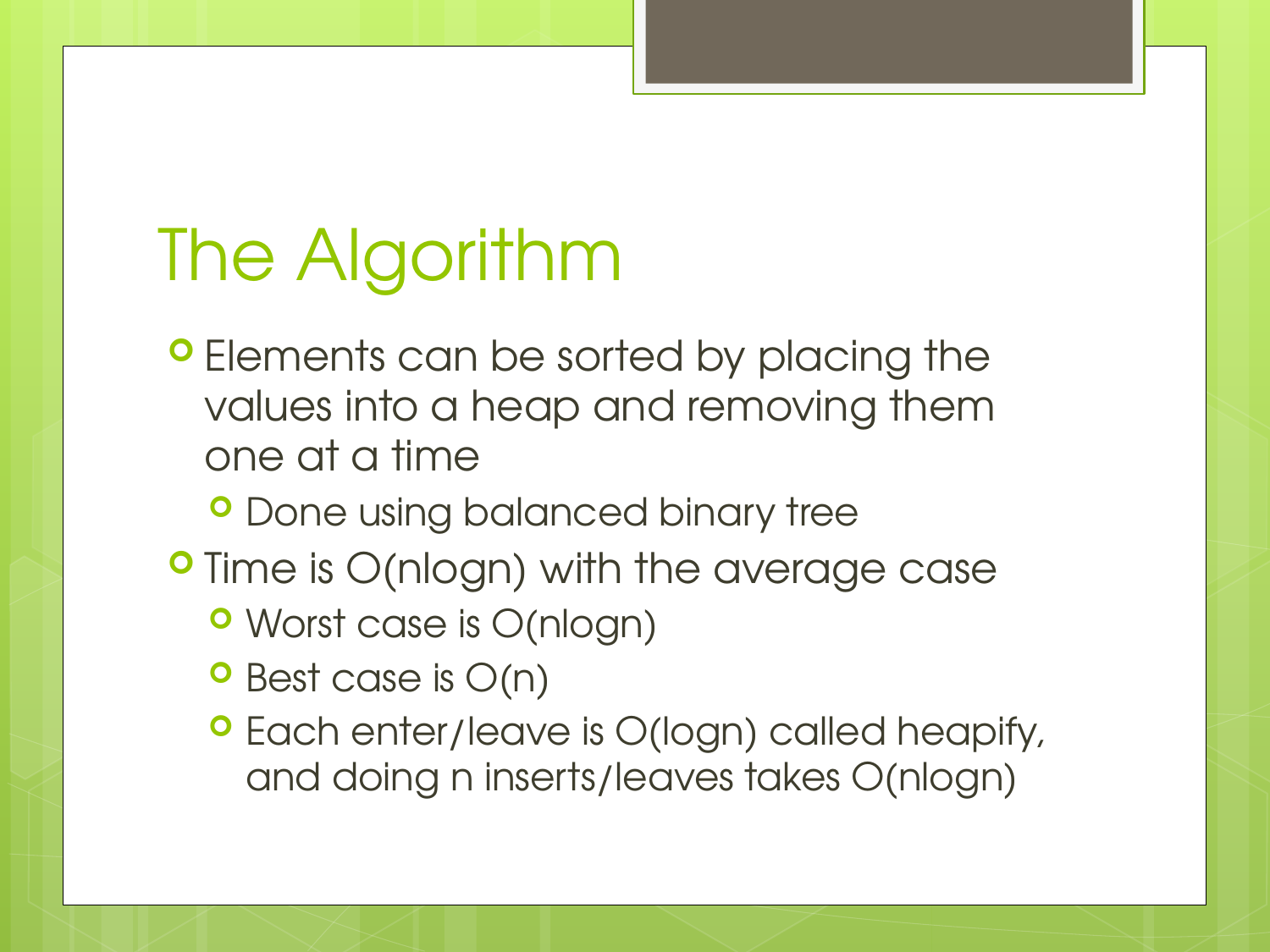

# The Algorithm
Elements can be sorted by placing the values into a heap and removing them one at a time
Done using balanced binary tree
Time is O(nlogn) with the average case
Worst case is O(nlogn)
Best case is O(n)
Each enter/leave is O(logn) called heapify, and doing n inserts/leaves takes O(nlogn)